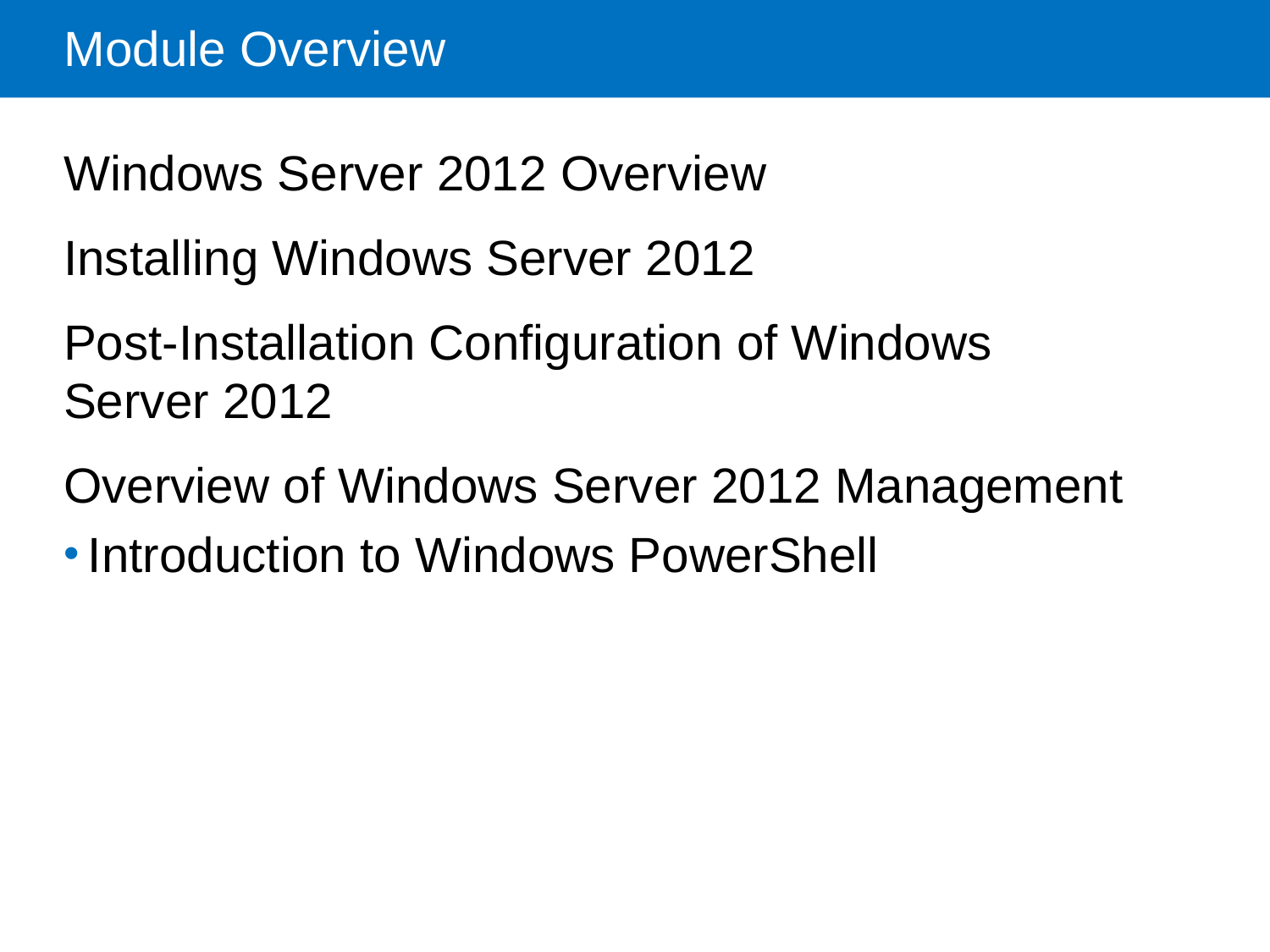

# Module Overview
Windows Server 2012 Overview
Installing Windows Server 2012
Post-Installation Configuration of Windows
Server 2012
Overview of Windows Server 2012 Management
Introduction to Windows PowerShell